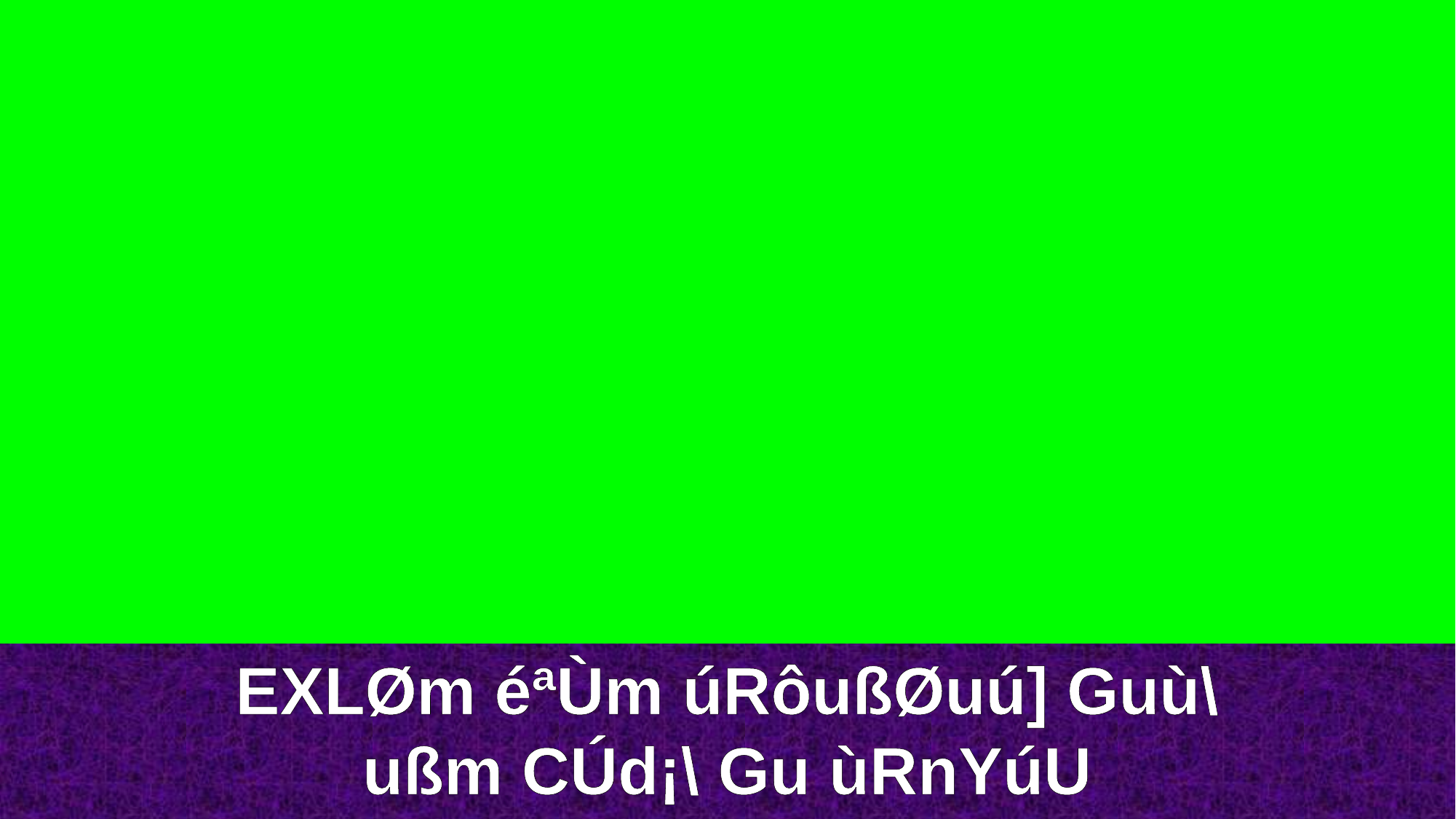

EXLØm éªÙm úRôußØuú] Guù\ußm CÚd¡\ Gu ùRnYúU